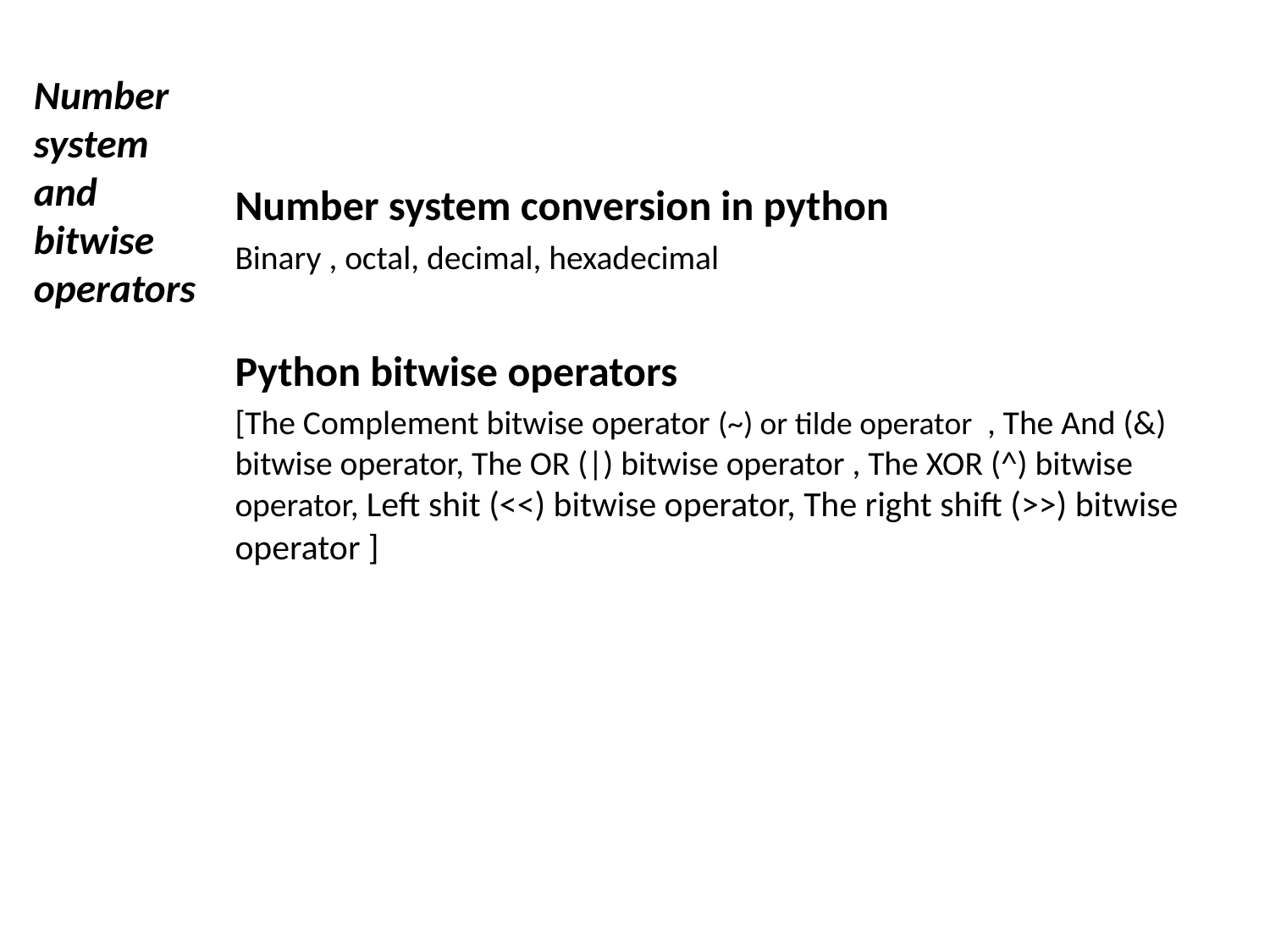

Number system and bitwise operators

Number system conversion in python
Binary , octal, decimal, hexadecimal

Python bitwise operators
[The Complement bitwise operator (~) or tilde operator  , The And (&) bitwise operator, The OR (|) bitwise operator , The XOR (^) bitwise operator, Left shit (<<) bitwise operator, The right shift (>>) bitwise operator ]